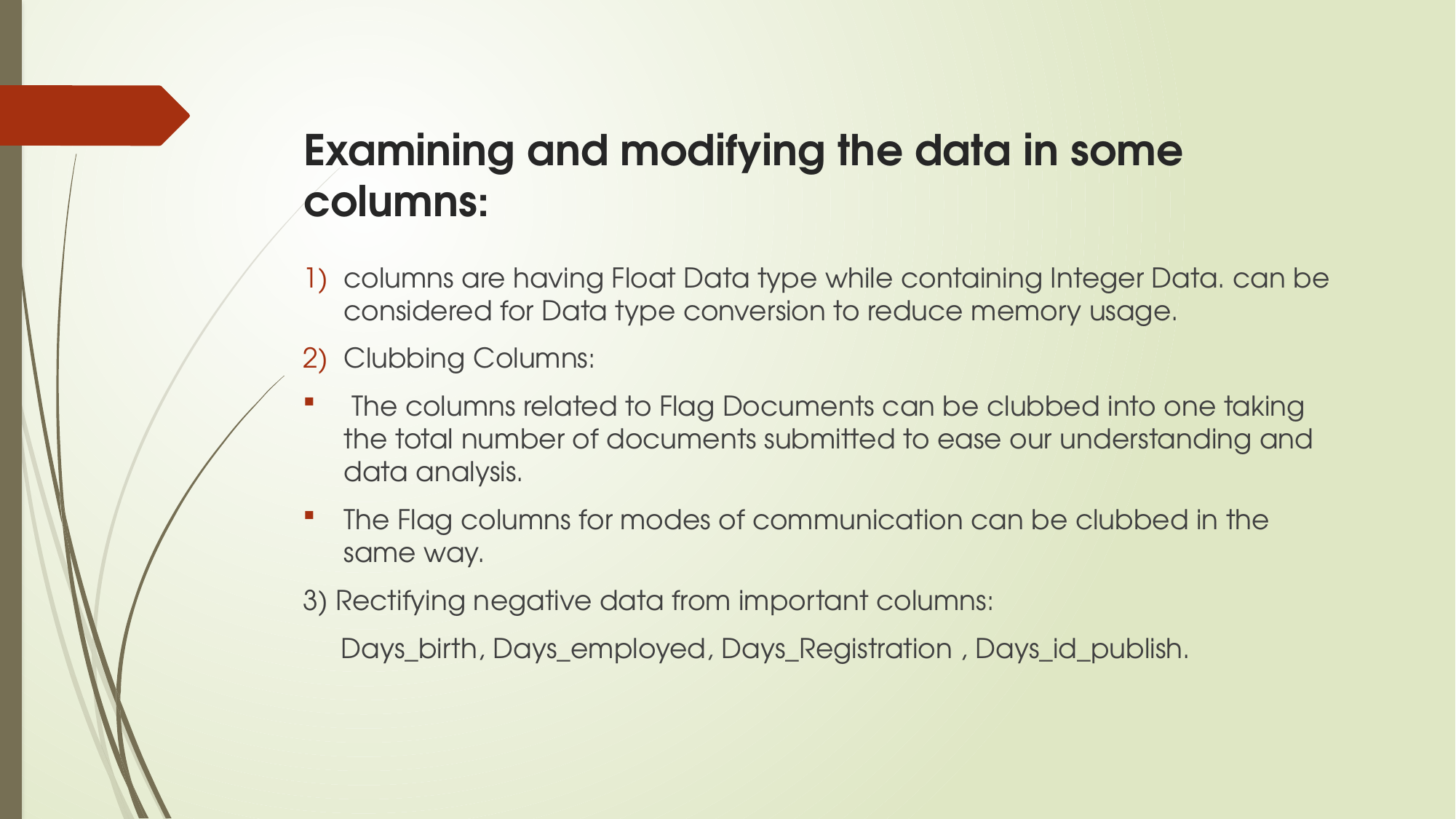

# Examining and modifying the data in some columns:
columns are having Float Data type while containing Integer Data. can be considered for Data type conversion to reduce memory usage.
Clubbing Columns:
 The columns related to Flag Documents can be clubbed into one taking the total number of documents submitted to ease our understanding and data analysis.
The Flag columns for modes of communication can be clubbed in the same way.
3) Rectifying negative data from important columns:
     Days_birth, Days_employed, Days_Registration , Days_id_publish.